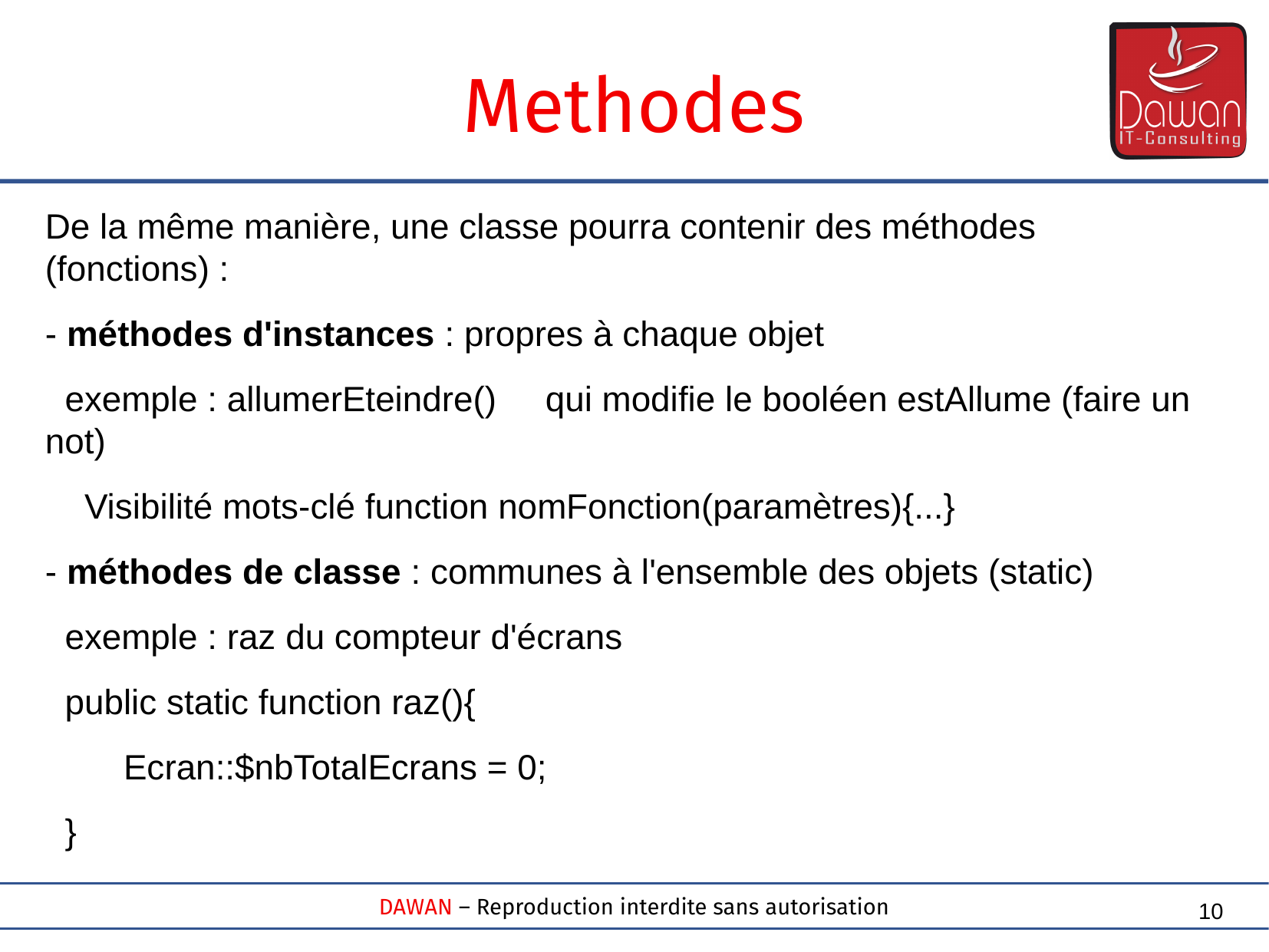

De la même manière, une classe pourra contenir des méthodes (fonctions) :
- méthodes d'instances : propres à chaque objet
  exemple : allumerEteindre()     qui modifie le booléen estAllume (faire un not)
    Visibilité mots-clé function nomFonction(paramètres){...}
- méthodes de classe : communes à l'ensemble des objets (static)
  exemple : raz du compteur d'écrans
  public static function raz(){
        Ecran::$nbTotalEcrans = 0;
  }
Methodes
10